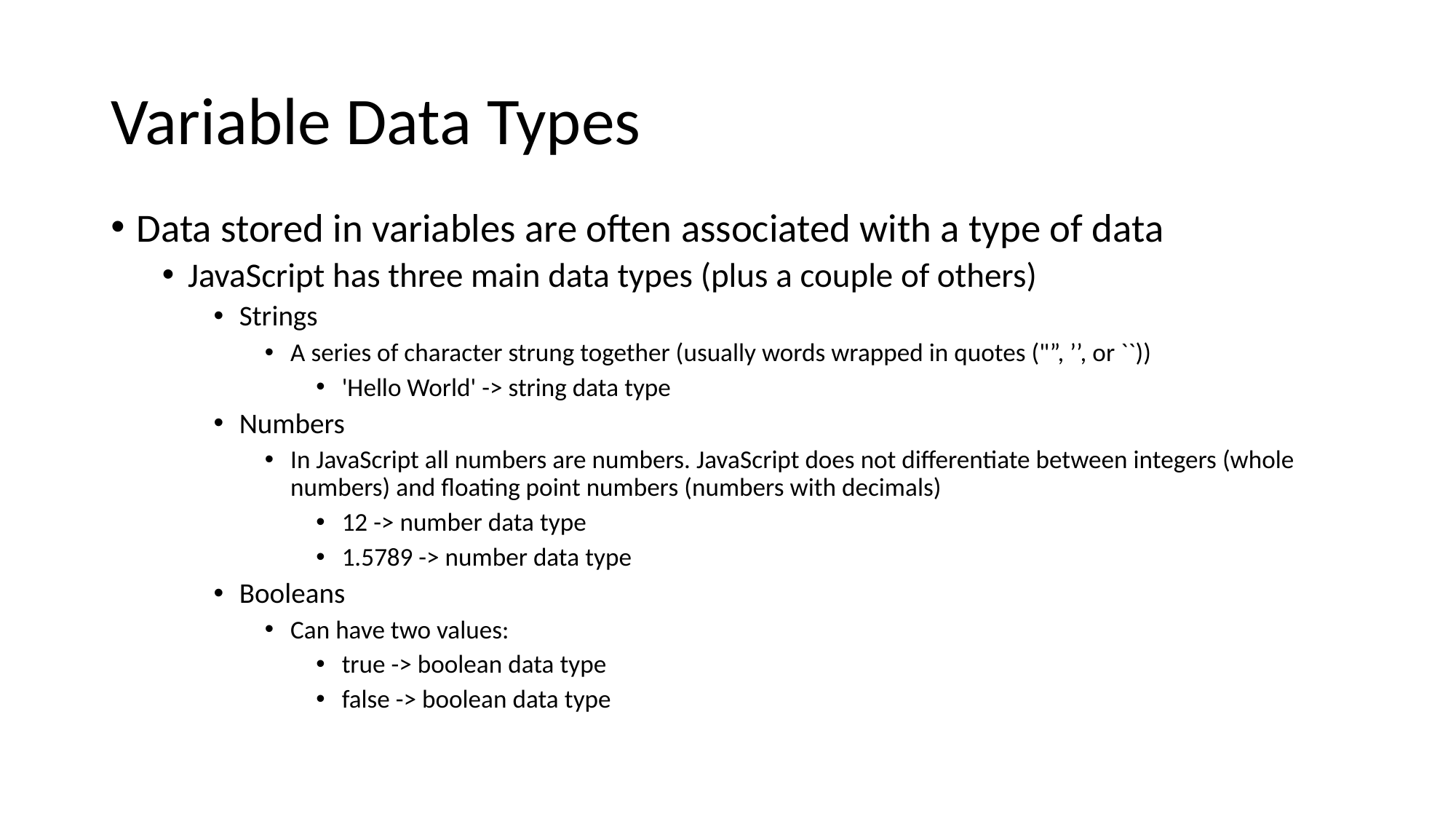

# Variable Data Types
Data stored in variables are often associated with a type of data
JavaScript has three main data types (plus a couple of others)
Strings
A series of character strung together (usually words wrapped in quotes ("”, ’’, or ``))
'Hello World' -> string data type
Numbers
In JavaScript all numbers are numbers. JavaScript does not differentiate between integers (whole numbers) and floating point numbers (numbers with decimals)
12 -> number data type
1.5789 -> number data type
Booleans
Can have two values:
true -> boolean data type
false -> boolean data type